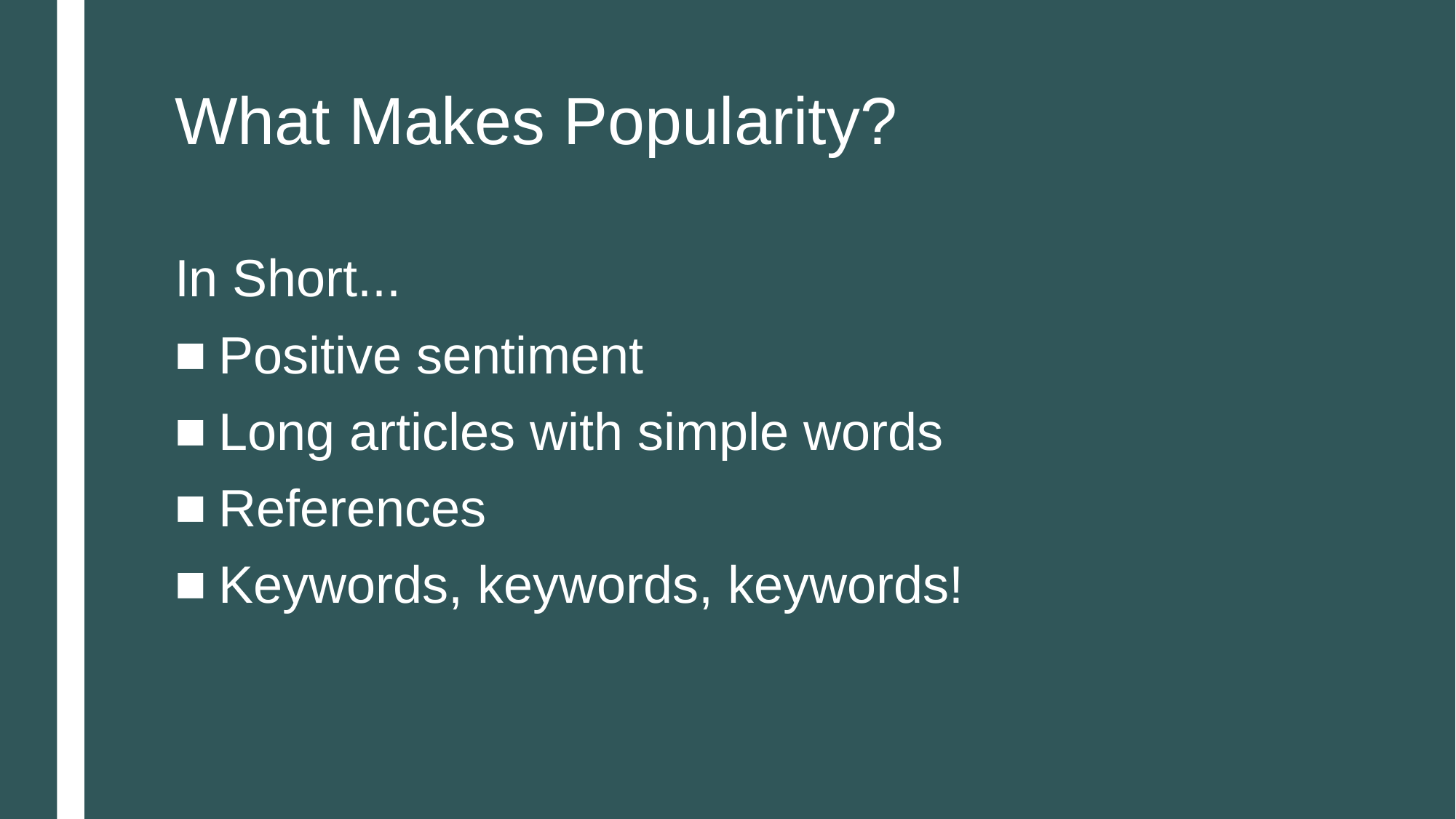

# What Makes Popularity?
In Short...
Positive sentiment
Long articles with simple words
References
Keywords, keywords, keywords!